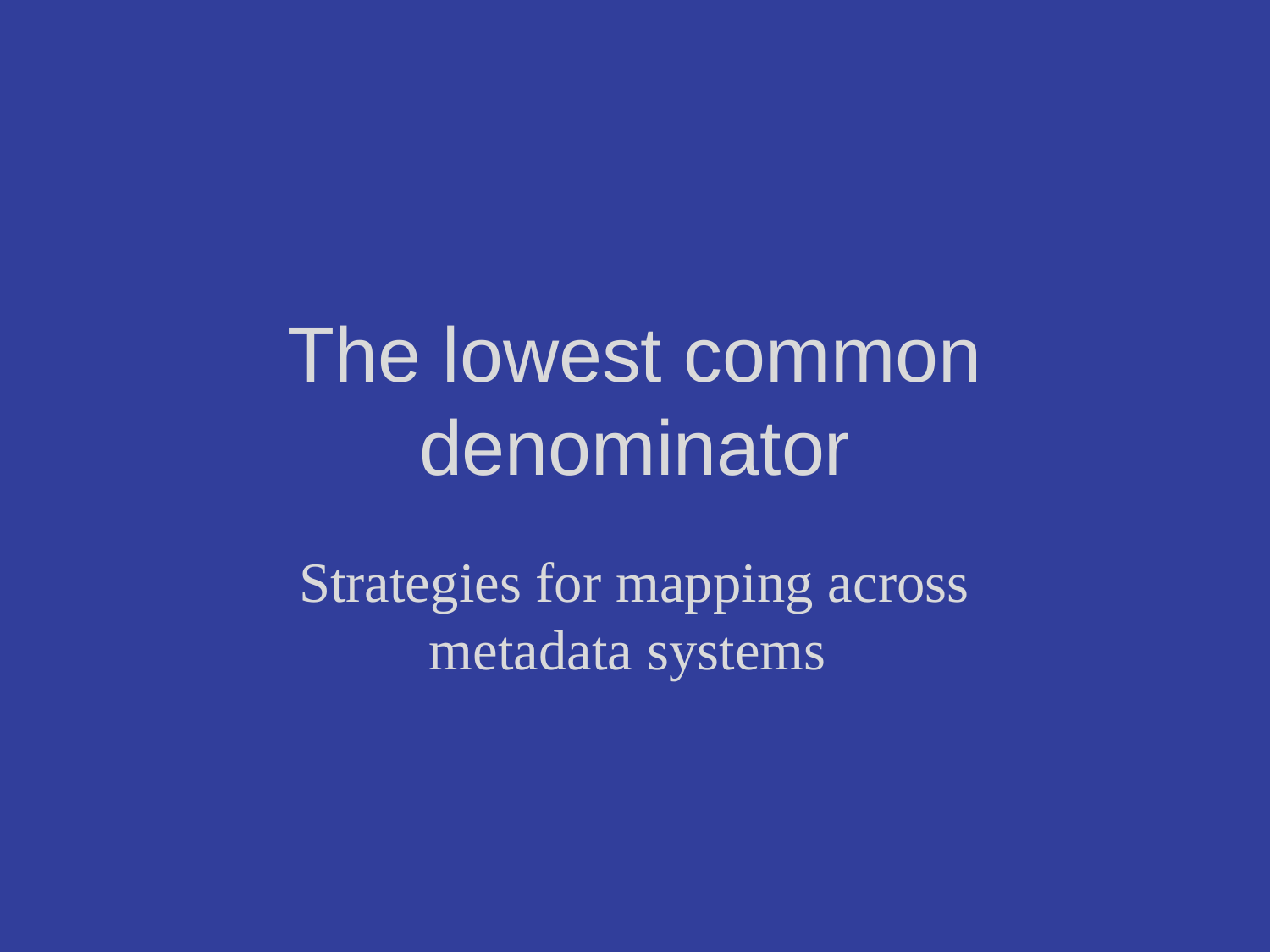

# The lowest common denominator
Strategies for mapping across metadata systems